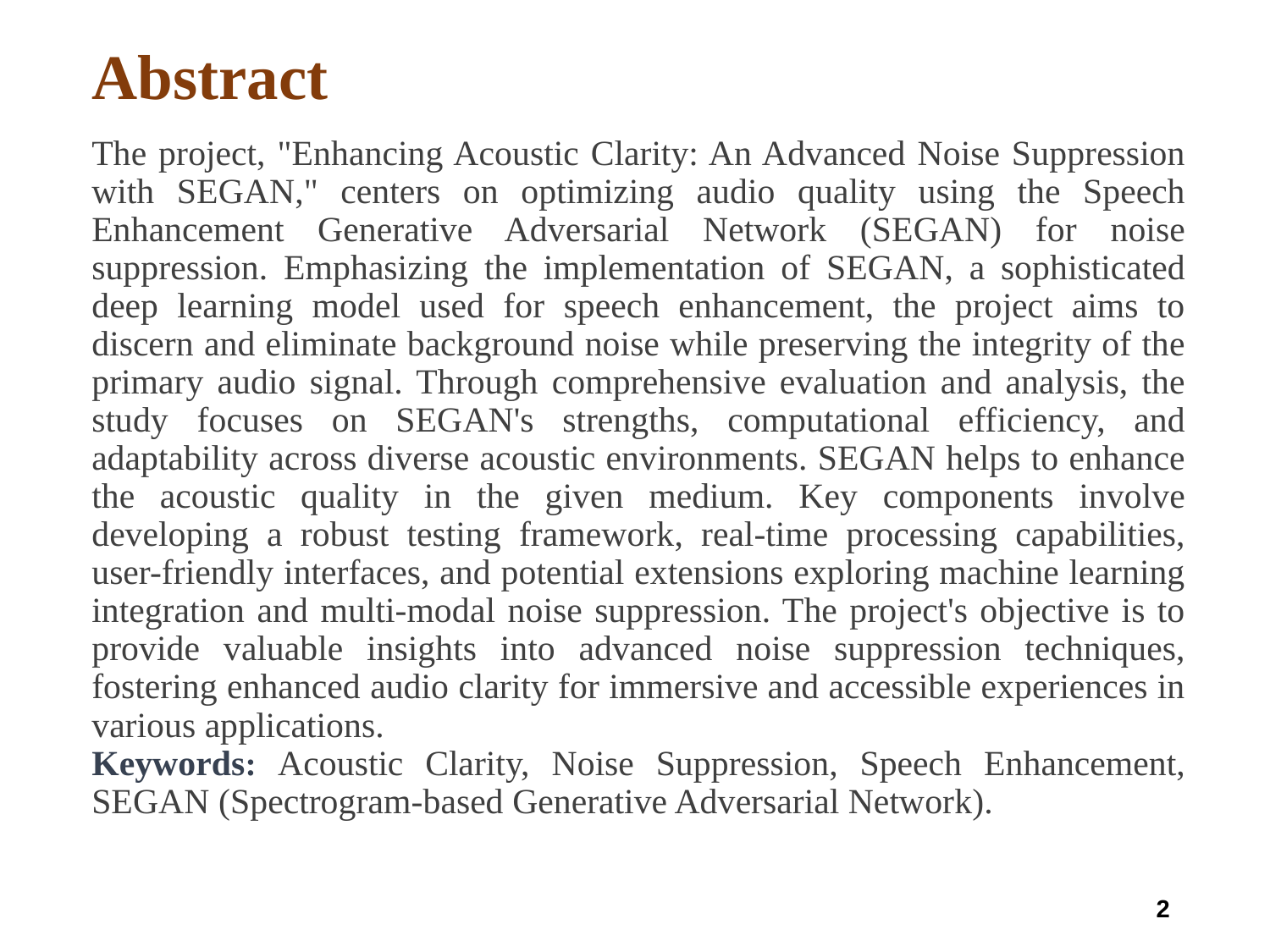

# Abstract
The project, "Enhancing Acoustic Clarity: An Advanced Noise Suppression with SEGAN," centers on optimizing audio quality using the Speech Enhancement Generative Adversarial Network (SEGAN) for noise suppression. Emphasizing the implementation of SEGAN, a sophisticated deep learning model used for speech enhancement, the project aims to discern and eliminate background noise while preserving the integrity of the primary audio signal. Through comprehensive evaluation and analysis, the study focuses on SEGAN's strengths, computational efficiency, and adaptability across diverse acoustic environments. SEGAN helps to enhance the acoustic quality in the given medium. Key components involve developing a robust testing framework, real-time processing capabilities, user-friendly interfaces, and potential extensions exploring machine learning integration and multi-modal noise suppression. The project's objective is to provide valuable insights into advanced noise suppression techniques, fostering enhanced audio clarity for immersive and accessible experiences in various applications.
Keywords: Acoustic Clarity, Noise Suppression, Speech Enhancement, SEGAN (Spectrogram-based Generative Adversarial Network).

2